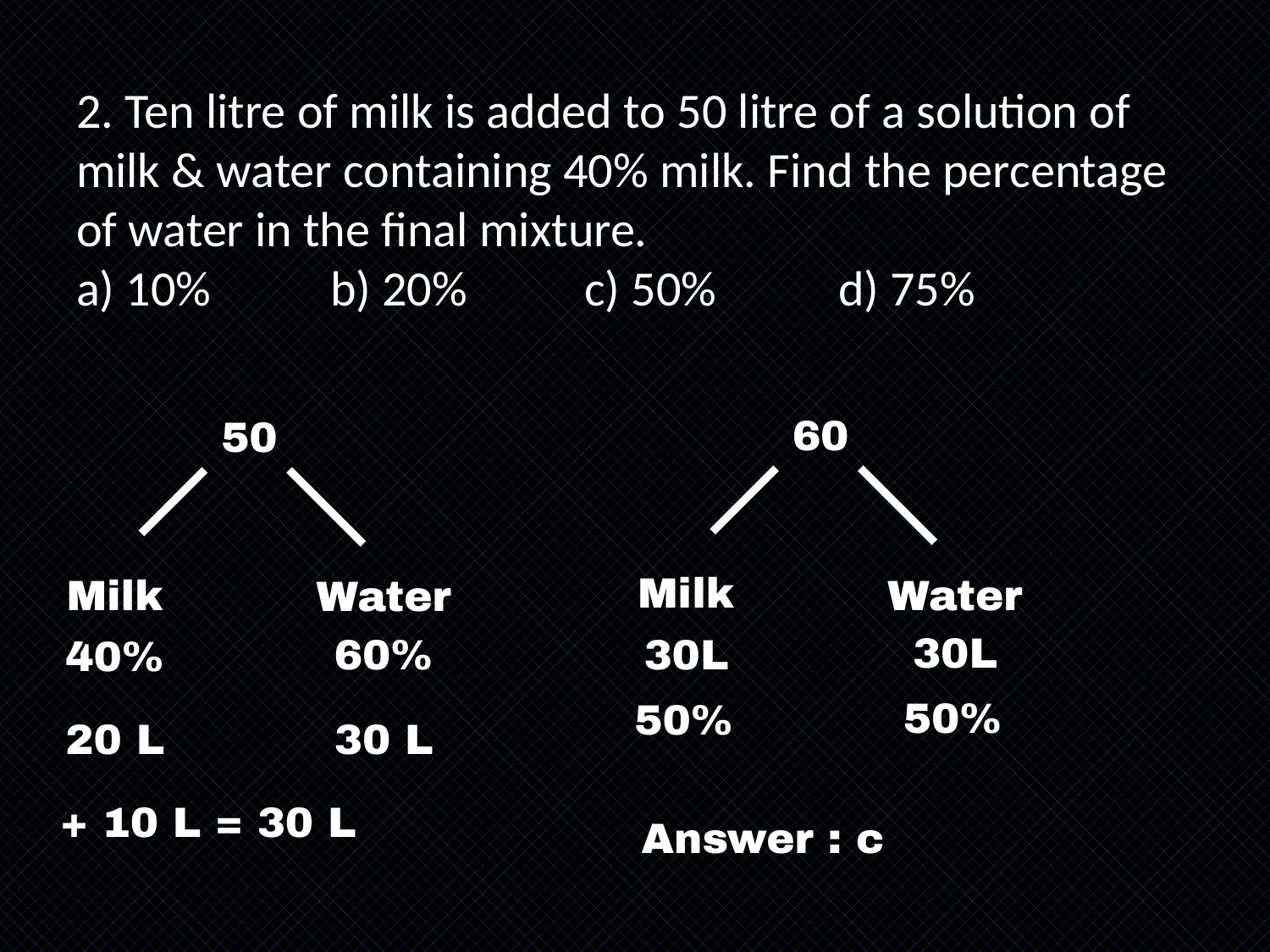

# 2. Ten litre of milk is added to 50 litre of a solution of milk & water containing 40% milk. Find the percentage of water in the final mixture. a) 10% 	b) 20%	c) 50%	d) 75%
60
50
Milk
Water
Milk
Water
30L
60%
30L
40%
50%
50%
20 L
30 L
+ 10 L = 30 L
Answer : c